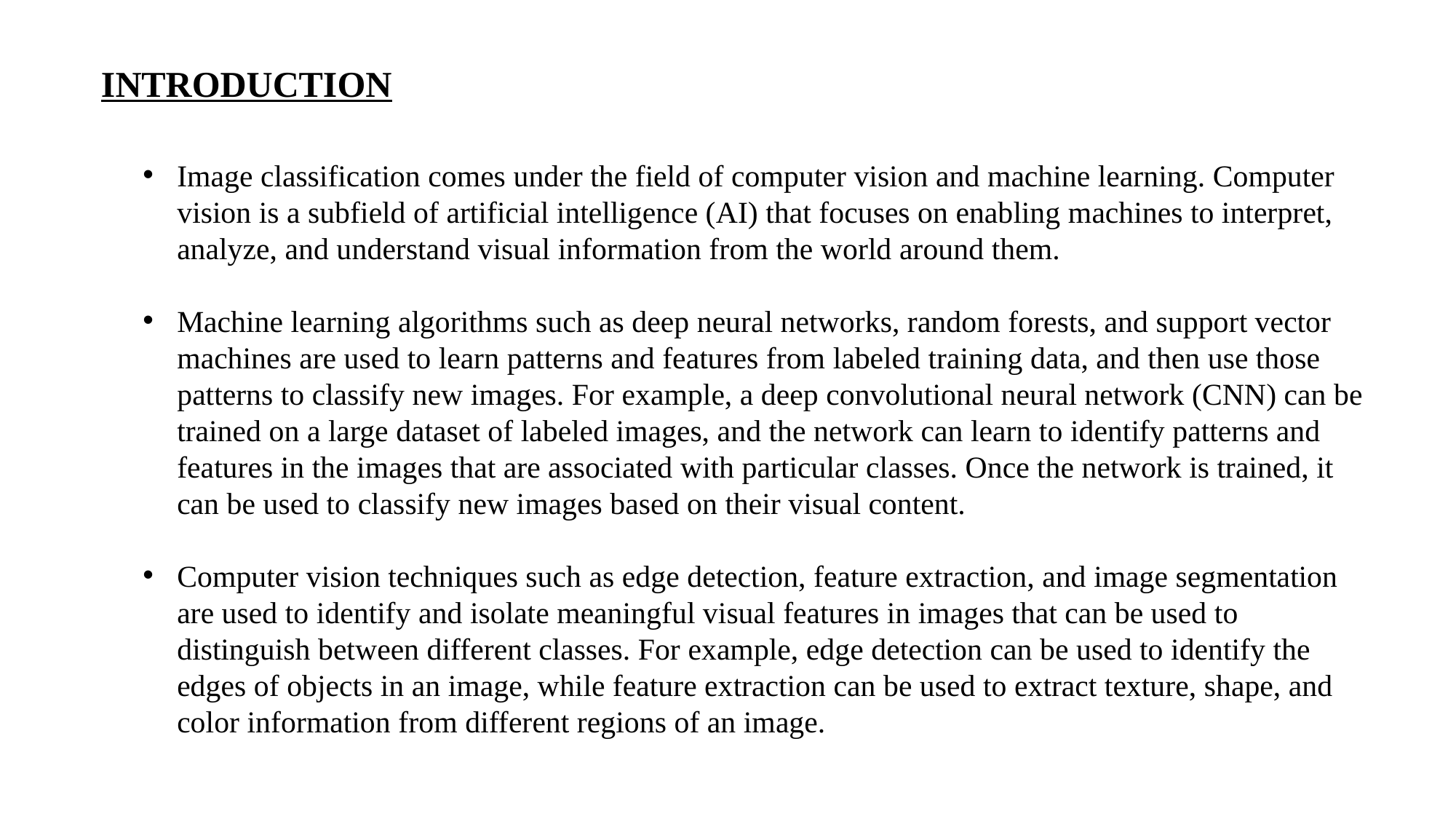

INTRODUCTION
Image classification comes under the field of computer vision and machine learning. Computer vision is a subfield of artificial intelligence (AI) that focuses on enabling machines to interpret, analyze, and understand visual information from the world around them.

Machine learning algorithms such as deep neural networks, random forests, and support vector machines are used to learn patterns and features from labeled training data, and then use those patterns to classify new images. For example, a deep convolutional neural network (CNN) can be trained on a large dataset of labeled images, and the network can learn to identify patterns and features in the images that are associated with particular classes. Once the network is trained, it can be used to classify new images based on their visual content.

Computer vision techniques such as edge detection, feature extraction, and image segmentation are used to identify and isolate meaningful visual features in images that can be used to distinguish between different classes. For example, edge detection can be used to identify the edges of objects in an image, while feature extraction can be used to extract texture, shape, and color information from different regions of an image.